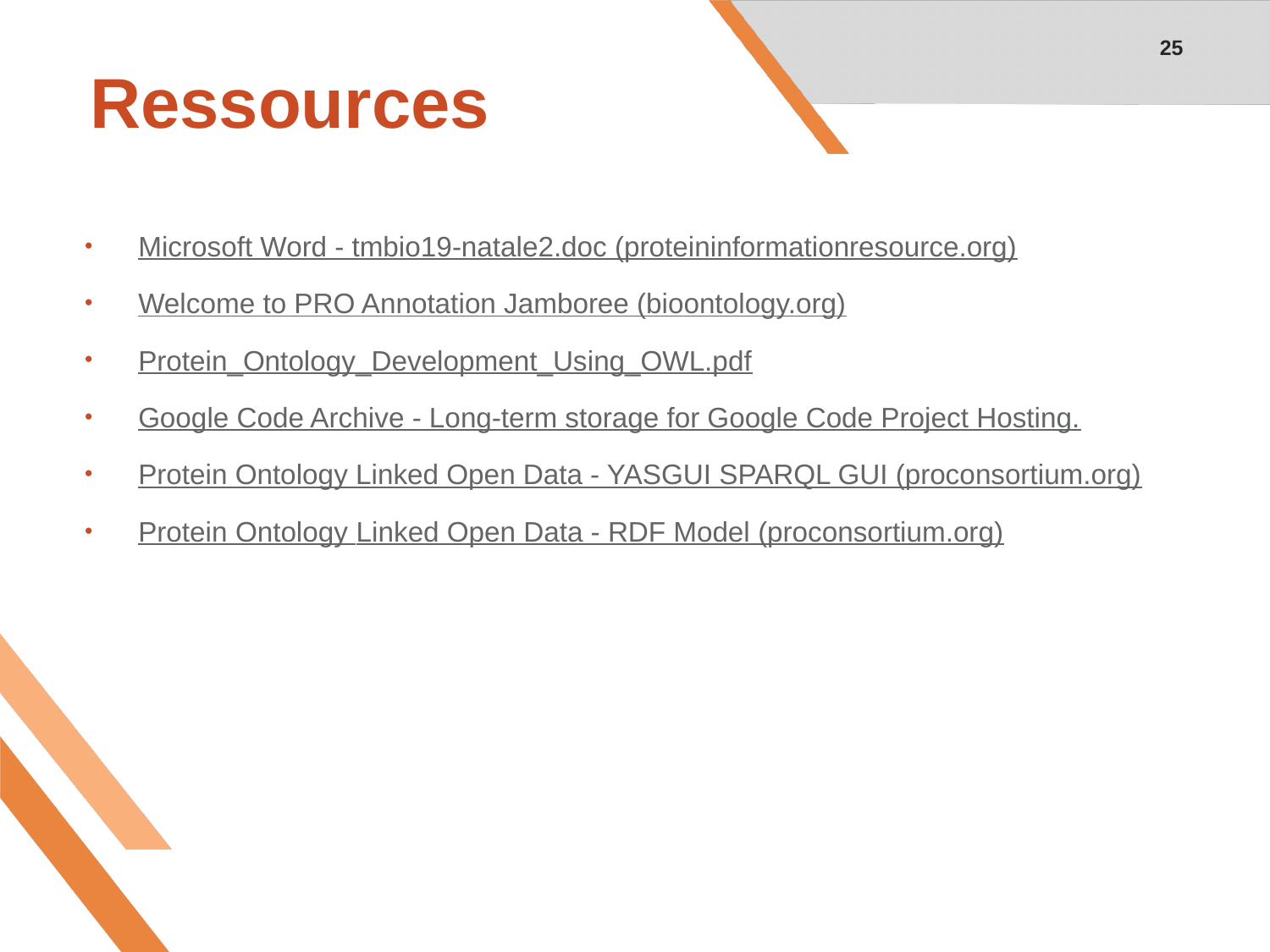

25
# Ressources
Microsoft Word - tmbio19-natale2.doc (proteininformationresource.org)
Welcome to PRO Annotation Jamboree (bioontology.org)
Protein_Ontology_Development_Using_OWL.pdf
Google Code Archive - Long-term storage for Google Code Project Hosting.
Protein Ontology Linked Open Data - YASGUI SPARQL GUI (proconsortium.org)
Protein Ontology Linked Open Data - RDF Model (proconsortium.org)